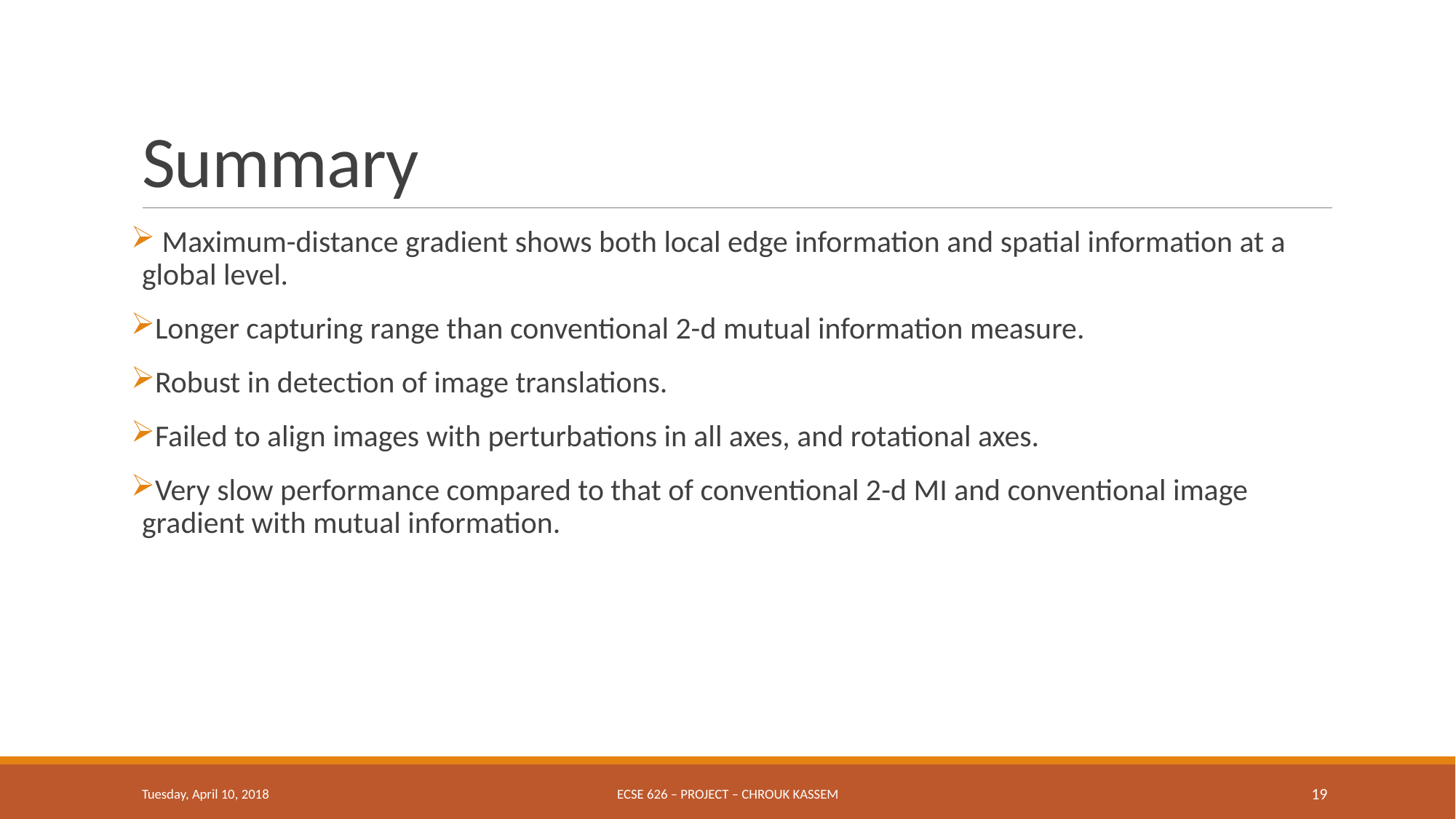

# Summary
 Maximum-distance gradient shows both local edge information and spatial information at a global level.
Longer capturing range than conventional 2-d mutual information measure.
Robust in detection of image translations.
Failed to align images with perturbations in all axes, and rotational axes.
Very slow performance compared to that of conventional 2-d MI and conventional image gradient with mutual information.
Tuesday, April 10, 2018
ECSE 626 – Project – Chrouk Kassem
19